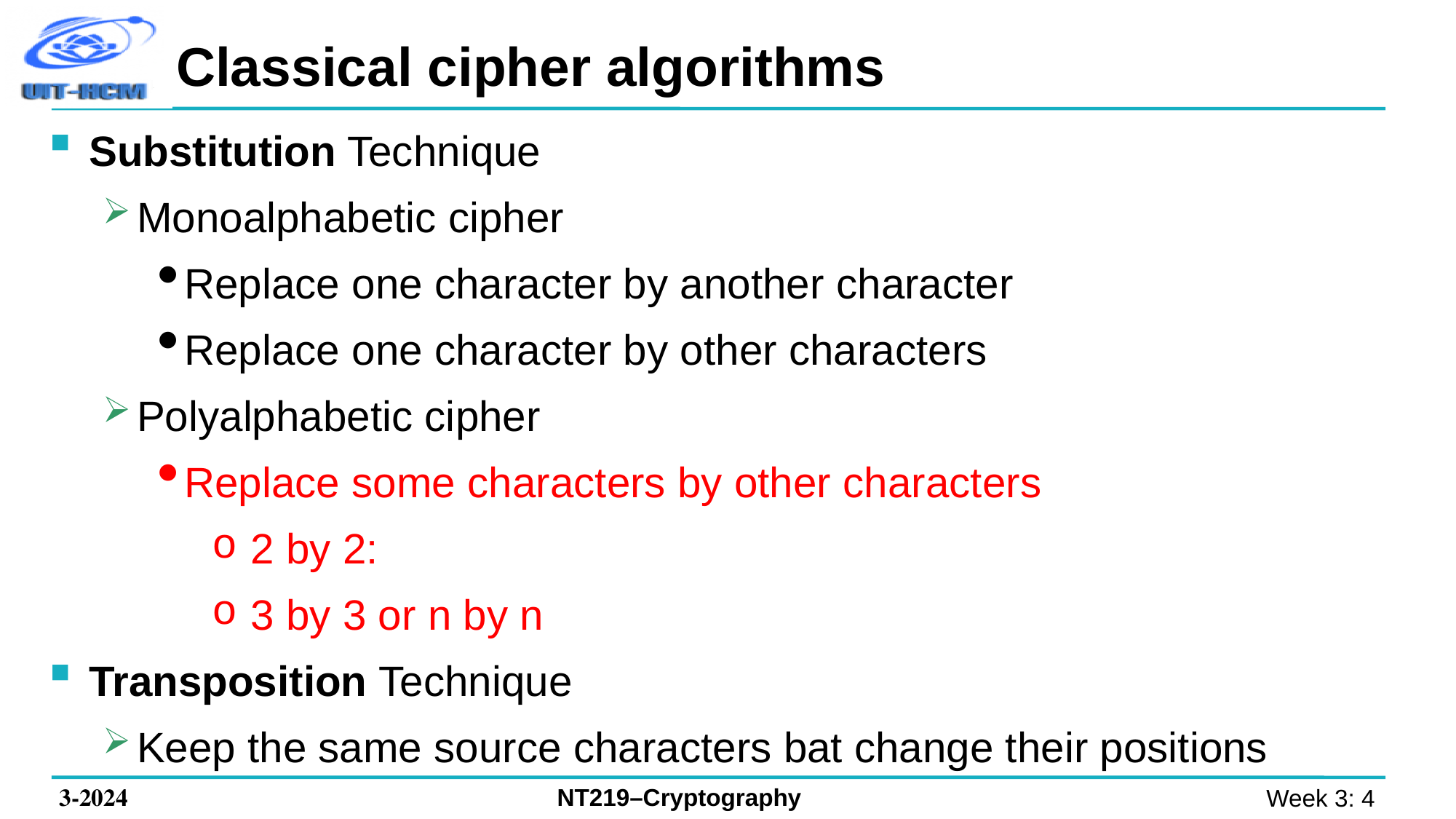

# Classical cipher algorithms
Substitution Technique
Monoalphabetic cipher
Replace one character by another character
Replace one character by other characters
Polyalphabetic cipher
Replace some characters by other characters
 2 by 2:
 3 by 3 or n by n
Transposition Technique
Keep the same source characters bat change their positions